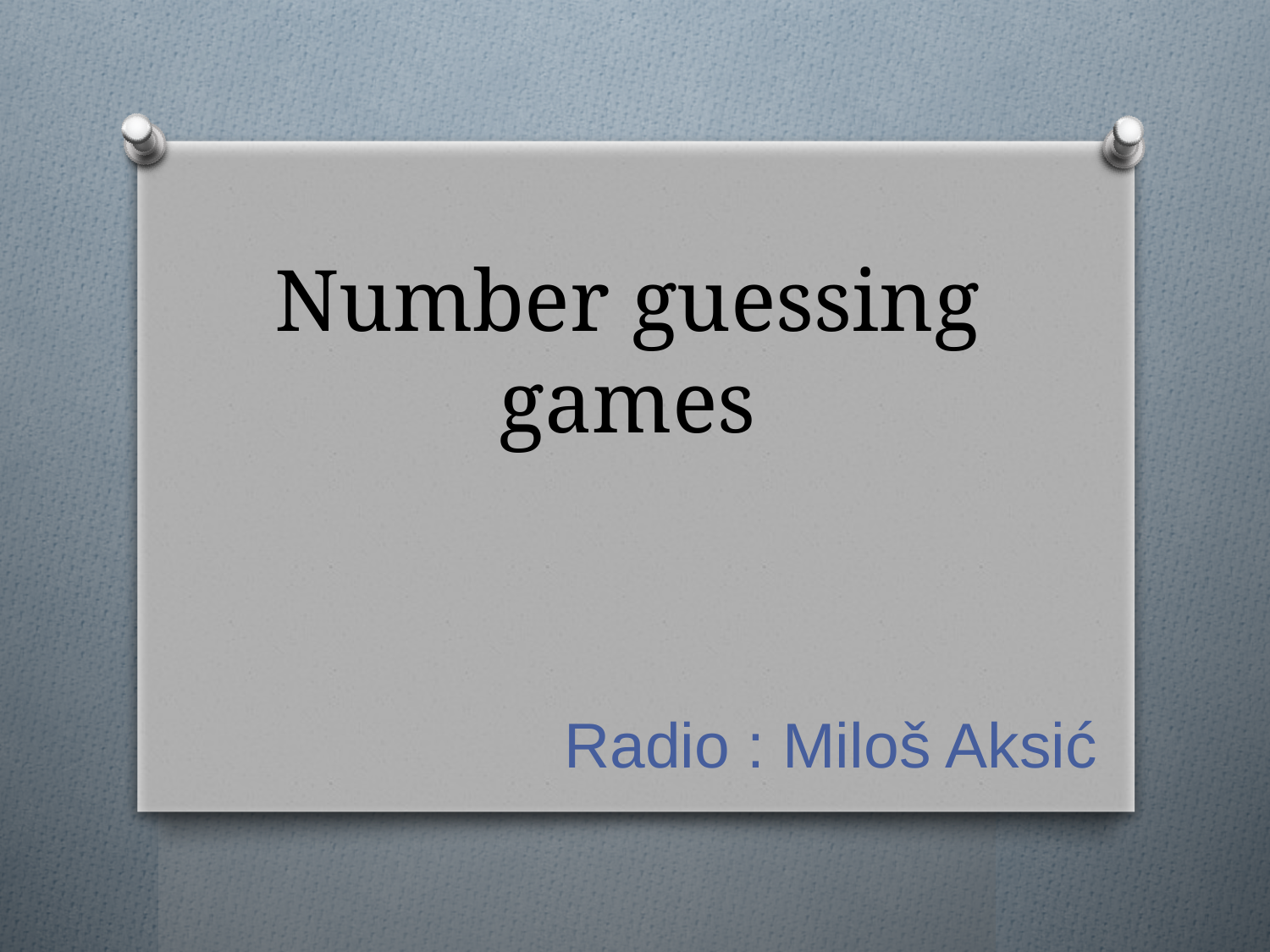

# Number guessing games
Radio : Miloš Aksić